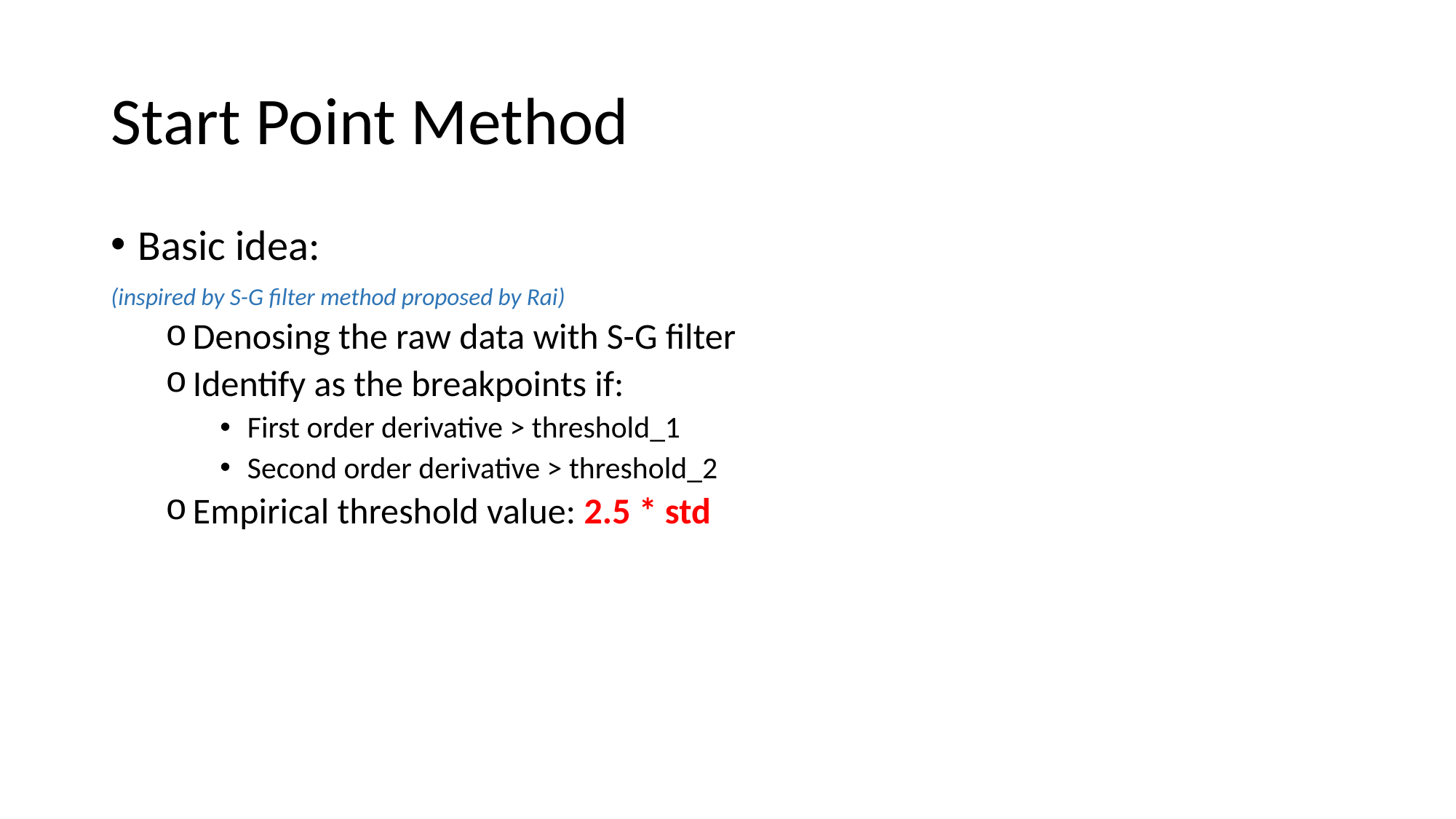

# Start Point Method
Basic idea:
(inspired by S-G filter method proposed by Rai)
Denosing the raw data with S-G filter
Identify as the breakpoints if:
First order derivative > threshold_1
Second order derivative > threshold_2
Empirical threshold value: 2.5 * std